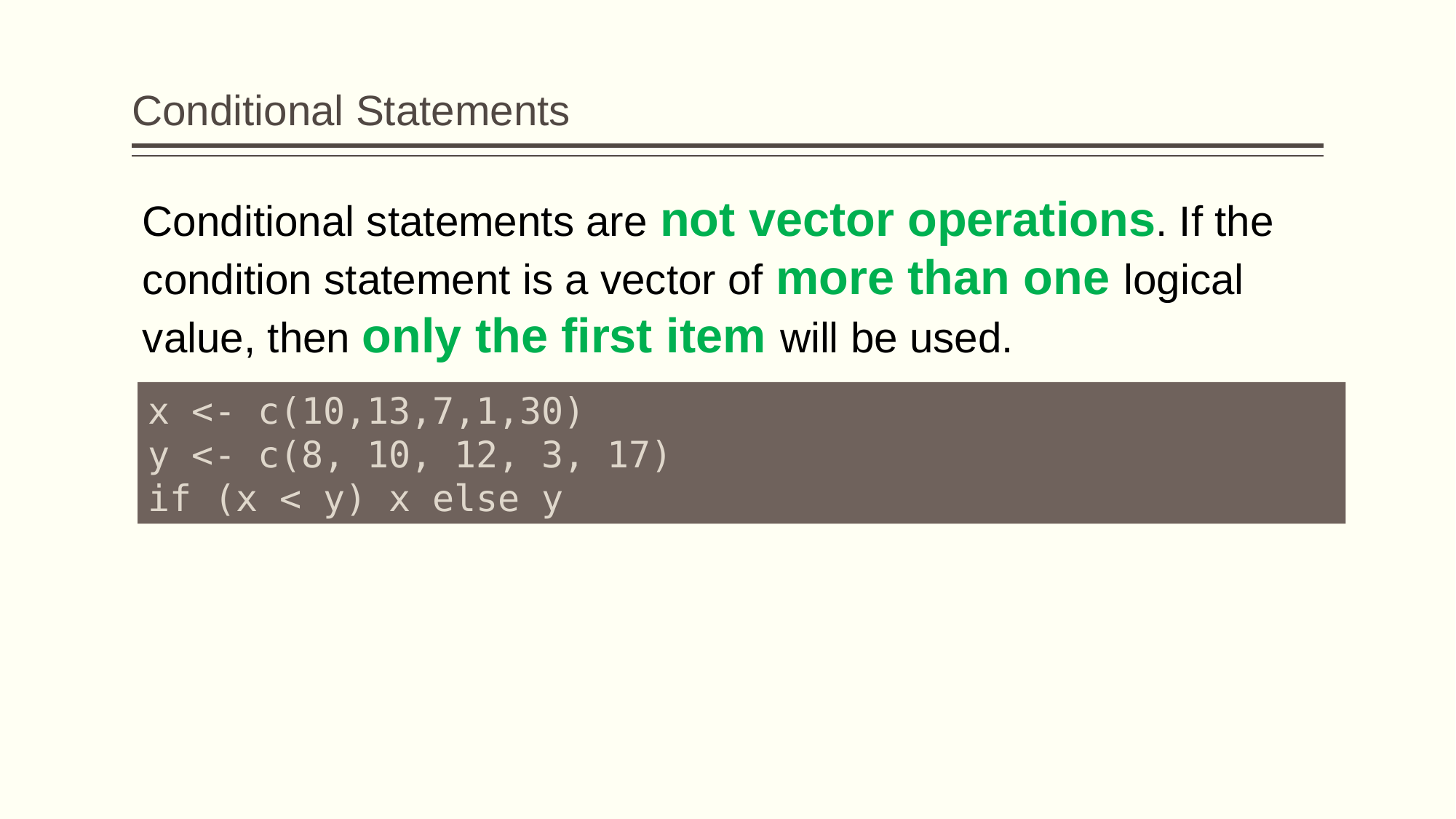

# Conditional Statements
Conditional statements are not vector operations. If the condition statement is a vector of more than one logical value, then only the first item will be used.
x <- c(10,13,7,1,30)
y <- c(8, 10, 12, 3, 17)
if (x < y) x else y